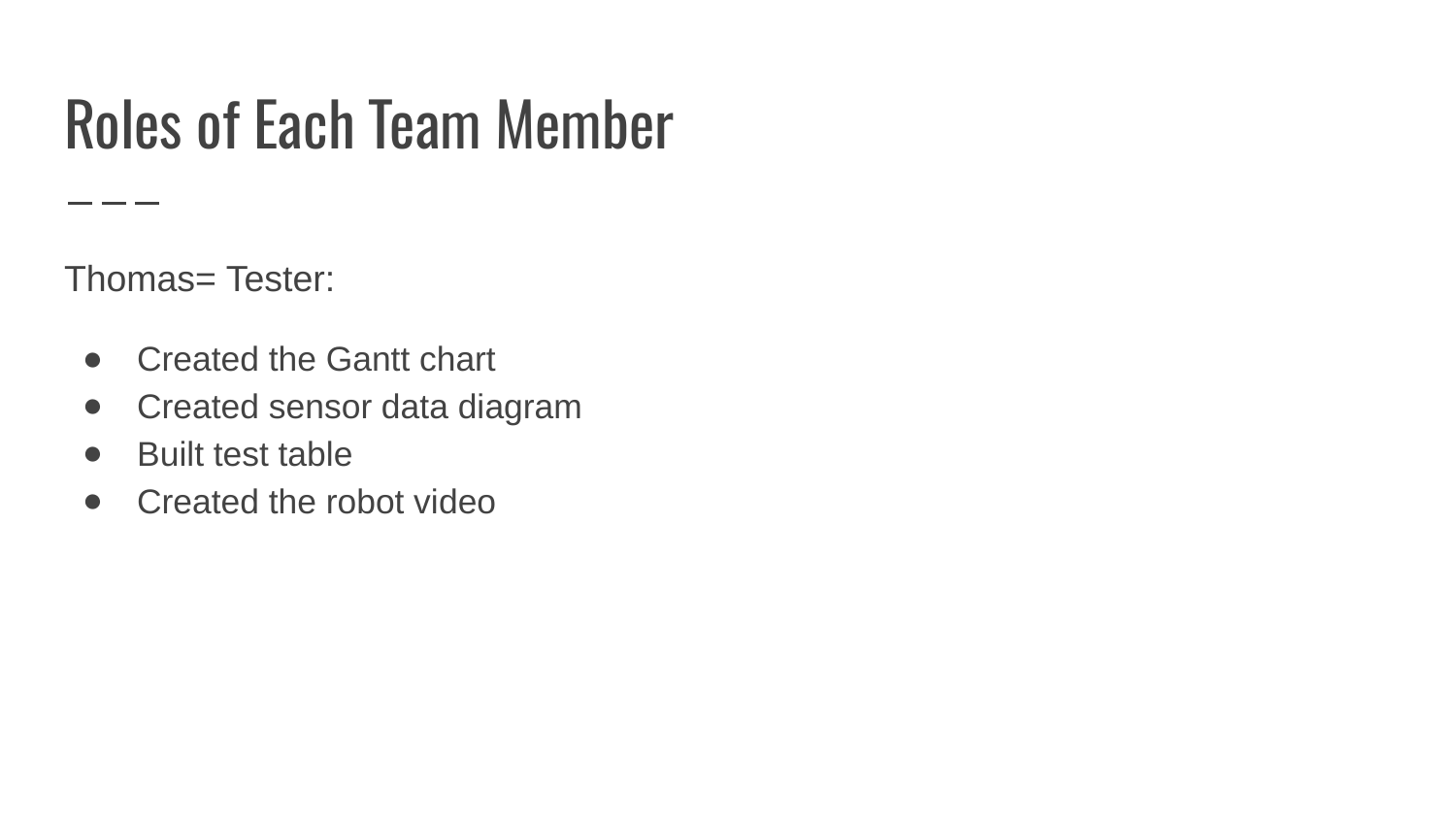

# Roles of Each Team Member
Thomas= Tester:
Created the Gantt chart
Created sensor data diagram
Built test table
Created the robot video